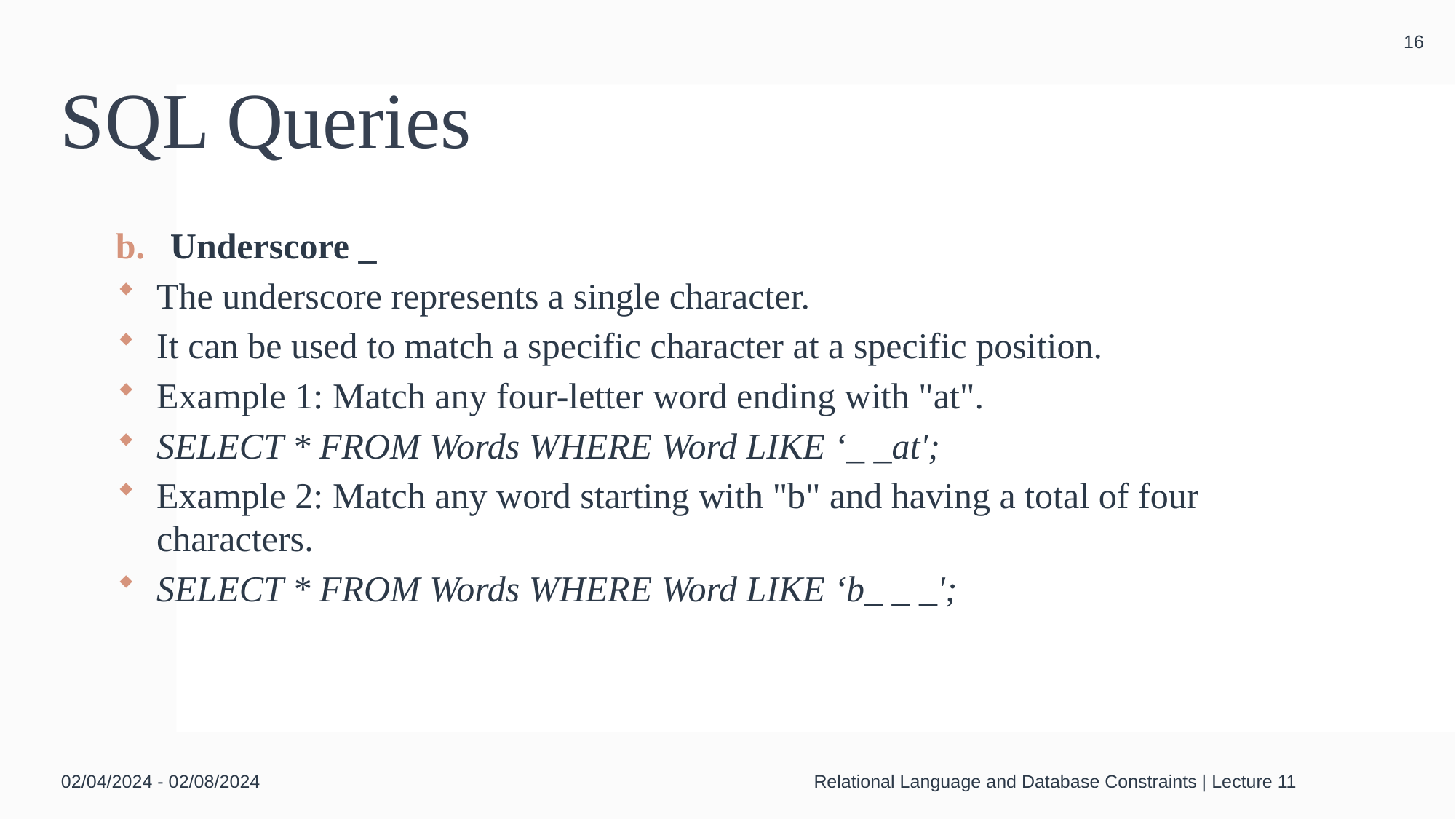

16
# SQL Queries
Underscore _
The underscore represents a single character.
It can be used to match a specific character at a specific position.
Example 1: Match any four-letter word ending with "at".
SELECT * FROM Words WHERE Word LIKE ‘_ _at';
Example 2: Match any word starting with "b" and having a total of four characters.
SELECT * FROM Words WHERE Word LIKE ‘b_ _ _';
02/04/2024 - 02/08/2024
Relational Language and Database Constraints | Lecture 11